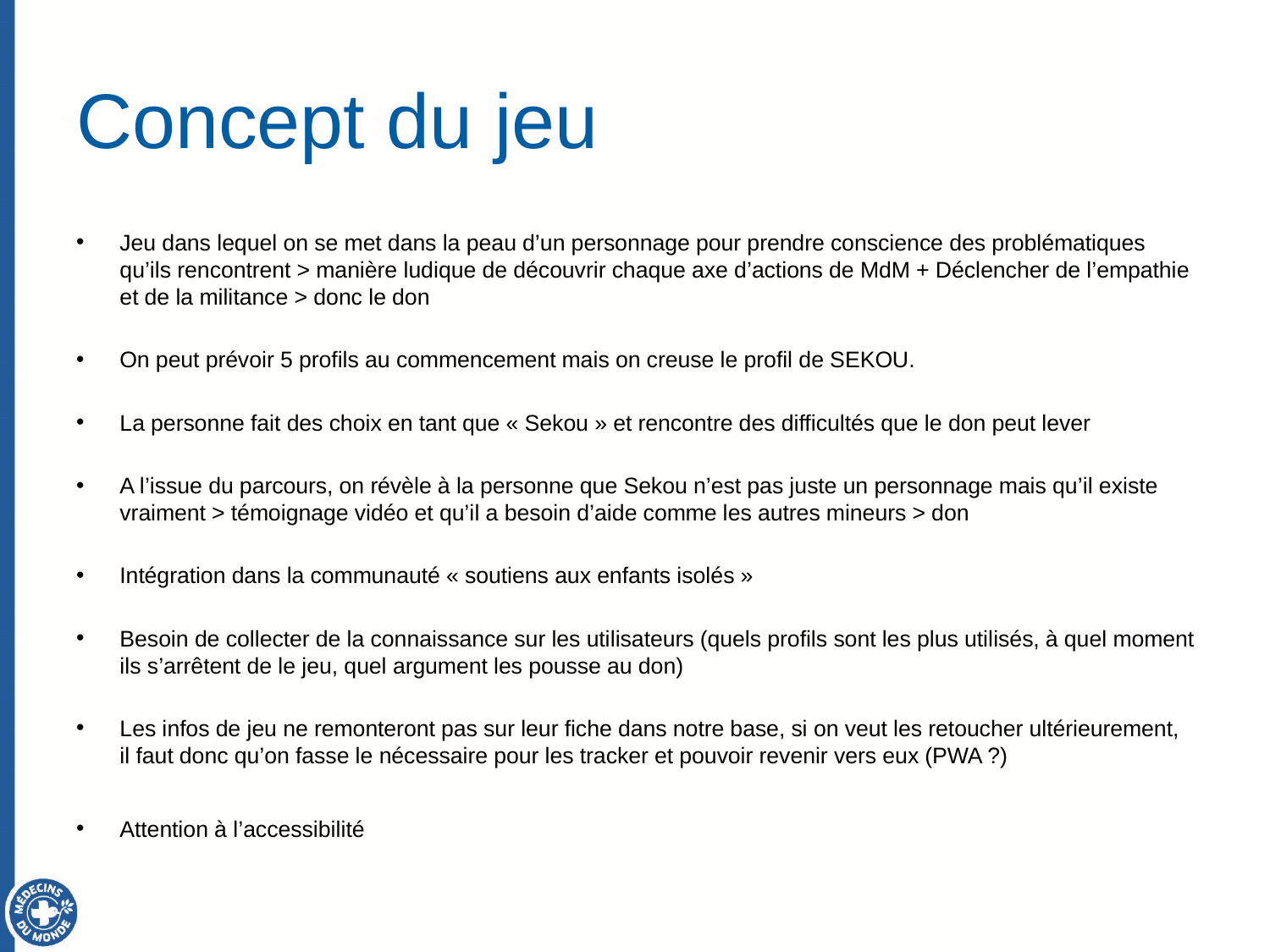

# Concept du jeu
Jeu dans lequel on se met dans la peau d’un personnage pour prendre conscience des problématiques qu’ils rencontrent > manière ludique de découvrir chaque axe d’actions de MdM + Déclencher de l’empathie et de la militance > donc le don

On peut prévoir 5 profils au commencement mais on creuse le profil de SEKOU.

La personne fait des choix en tant que « Sekou » et rencontre des difficultés que le don peut lever

A l’issue du parcours, on révèle à la personne que Sekou n’est pas juste un personnage mais qu’il existe vraiment > témoignage vidéo et qu’il a besoin d’aide comme les autres mineurs > don

Intégration dans la communauté « soutiens aux enfants isolés »

Besoin de collecter de la connaissance sur les utilisateurs (quels profils sont les plus utilisés, à quel moment ils s’arrêtent de le jeu, quel argument les pousse au don)

Les infos de jeu ne remonteront pas sur leur fiche dans notre base, si on veut les retoucher ultérieurement, il faut donc qu’on fasse le nécessaire pour les tracker et pouvoir revenir vers eux (PWA ?)

Attention à l’accessibilité